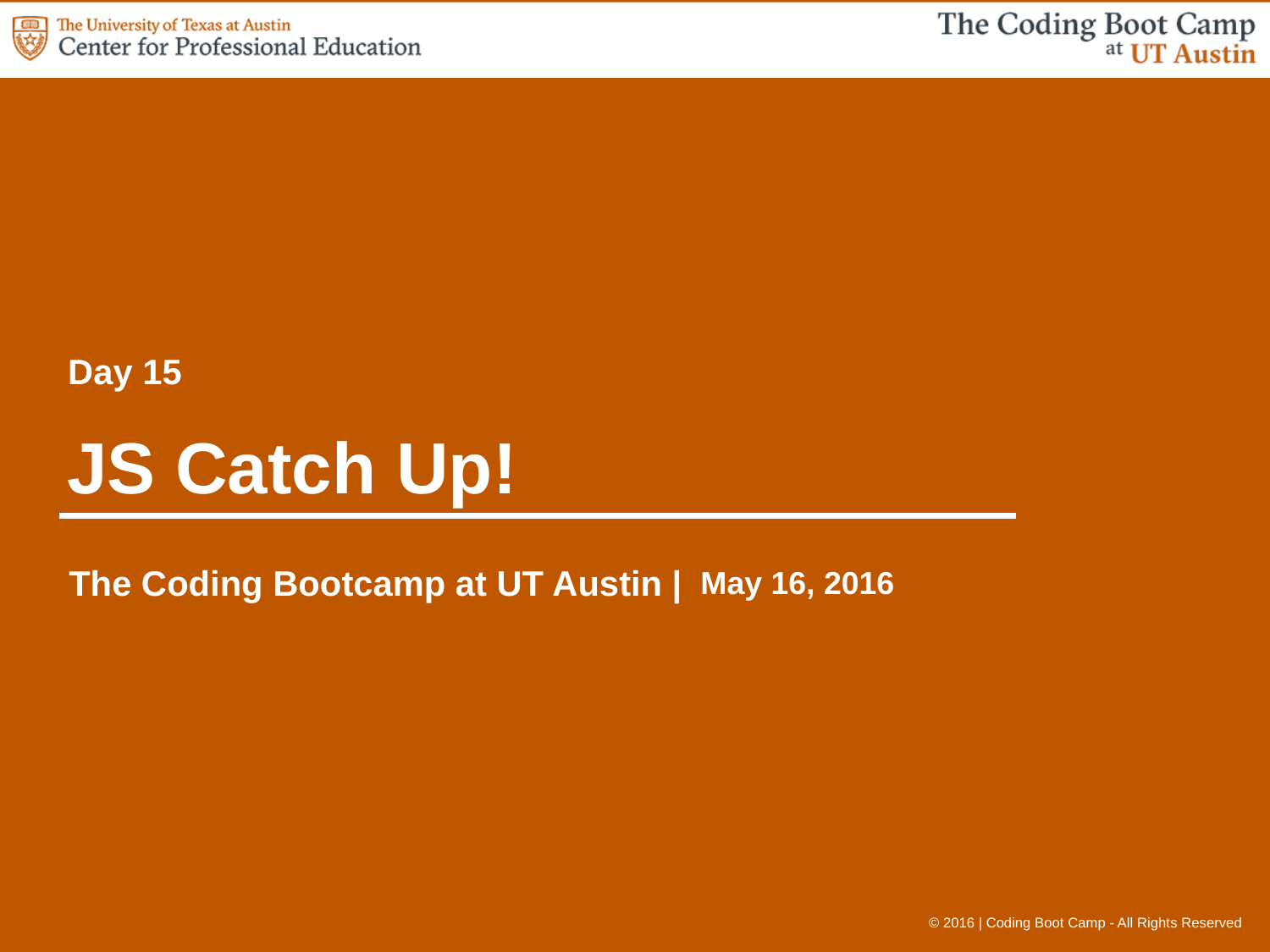

Day 15
# JS Catch Up!
May 16, 2016